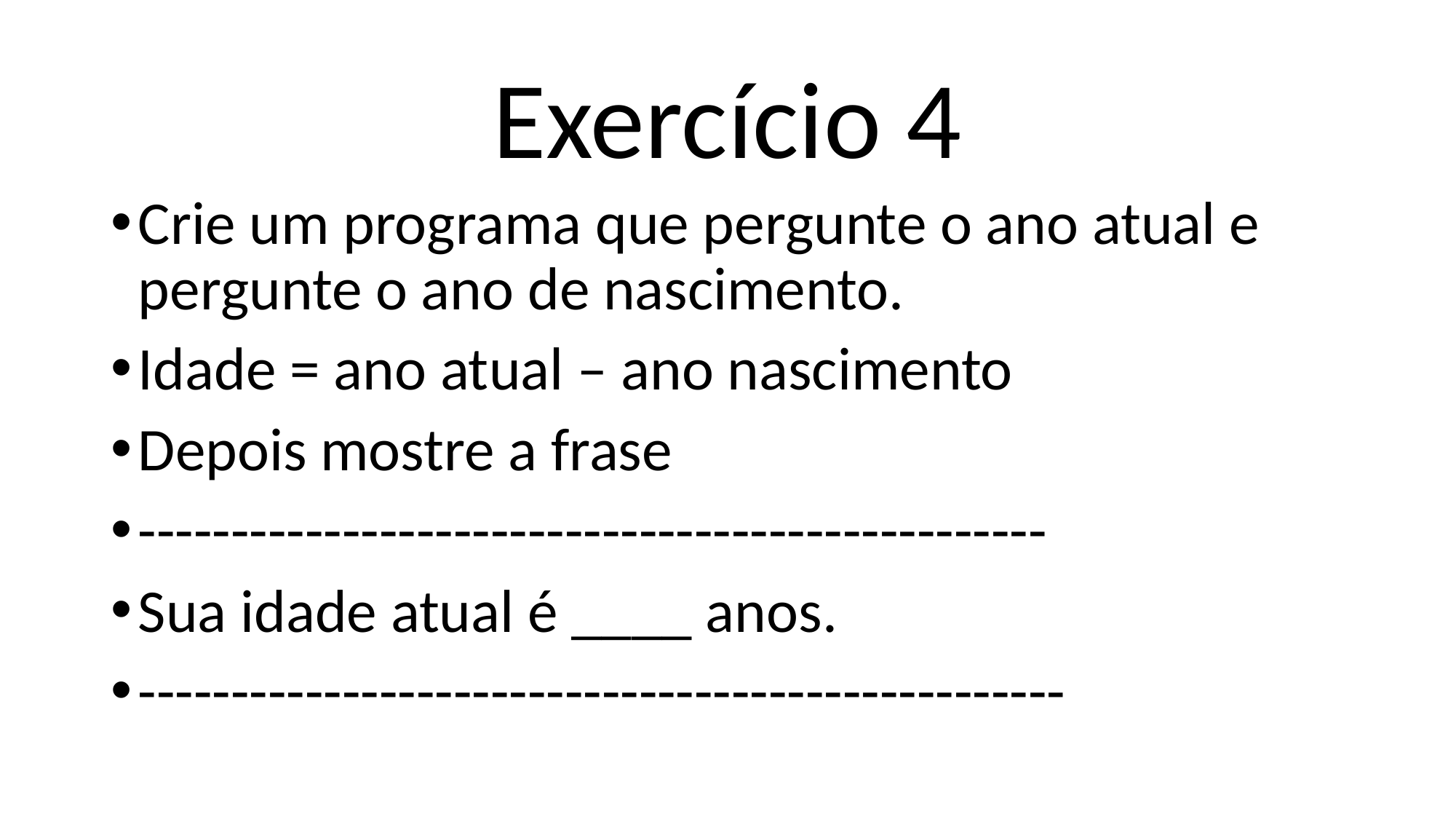

# Exercício 4
Crie um programa que pergunte o ano atual e pergunte o ano de nascimento.
Idade = ano atual – ano nascimento
Depois mostre a frase
-------------------------------------------------
Sua idade atual é ____ anos.
--------------------------------------------------